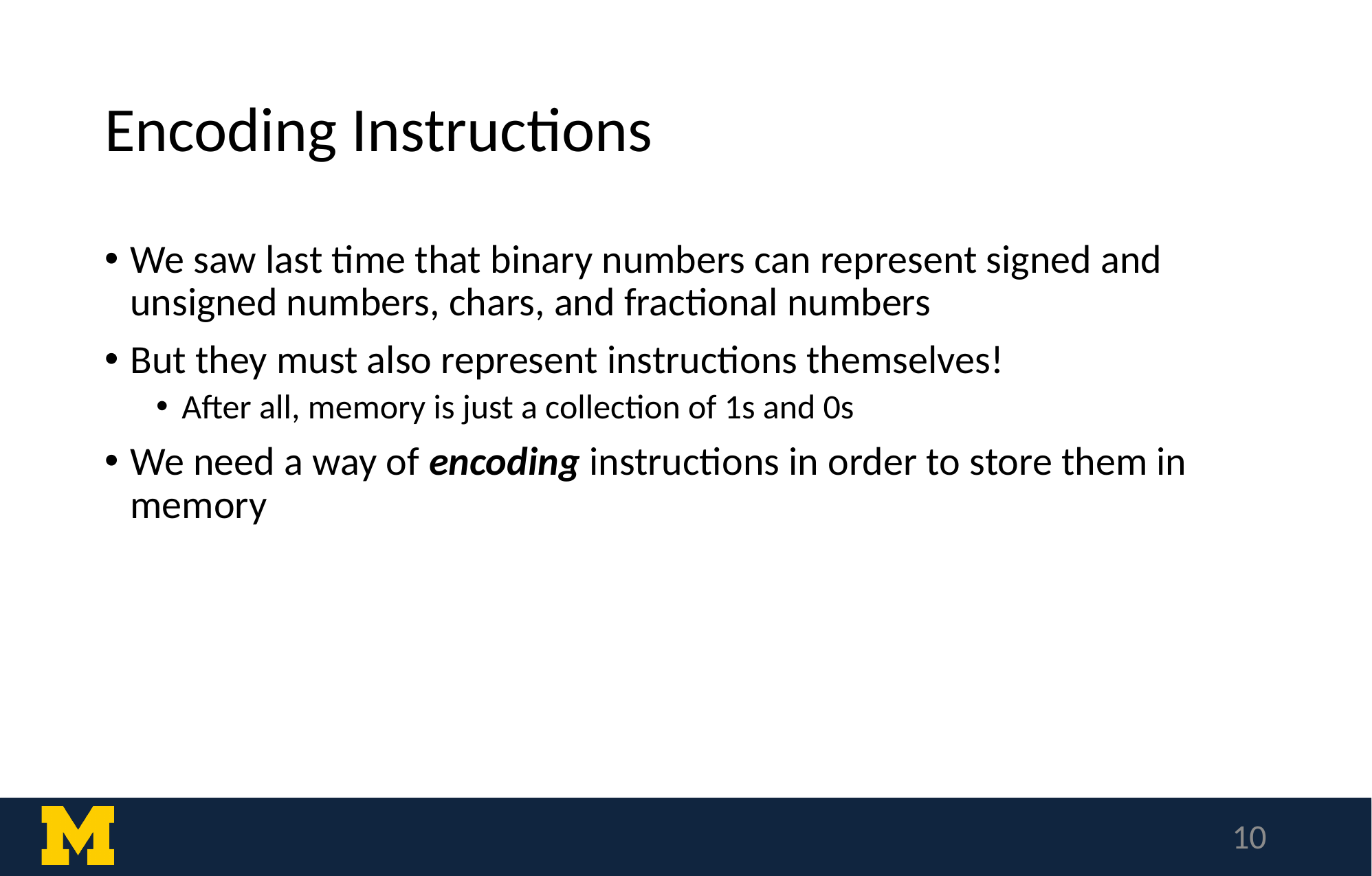

# Encoding Instructions
We saw last time that binary numbers can represent signed and unsigned numbers, chars, and fractional numbers
But they must also represent instructions themselves!
After all, memory is just a collection of 1s and 0s
We need a way of encoding instructions in order to store them in memory
10